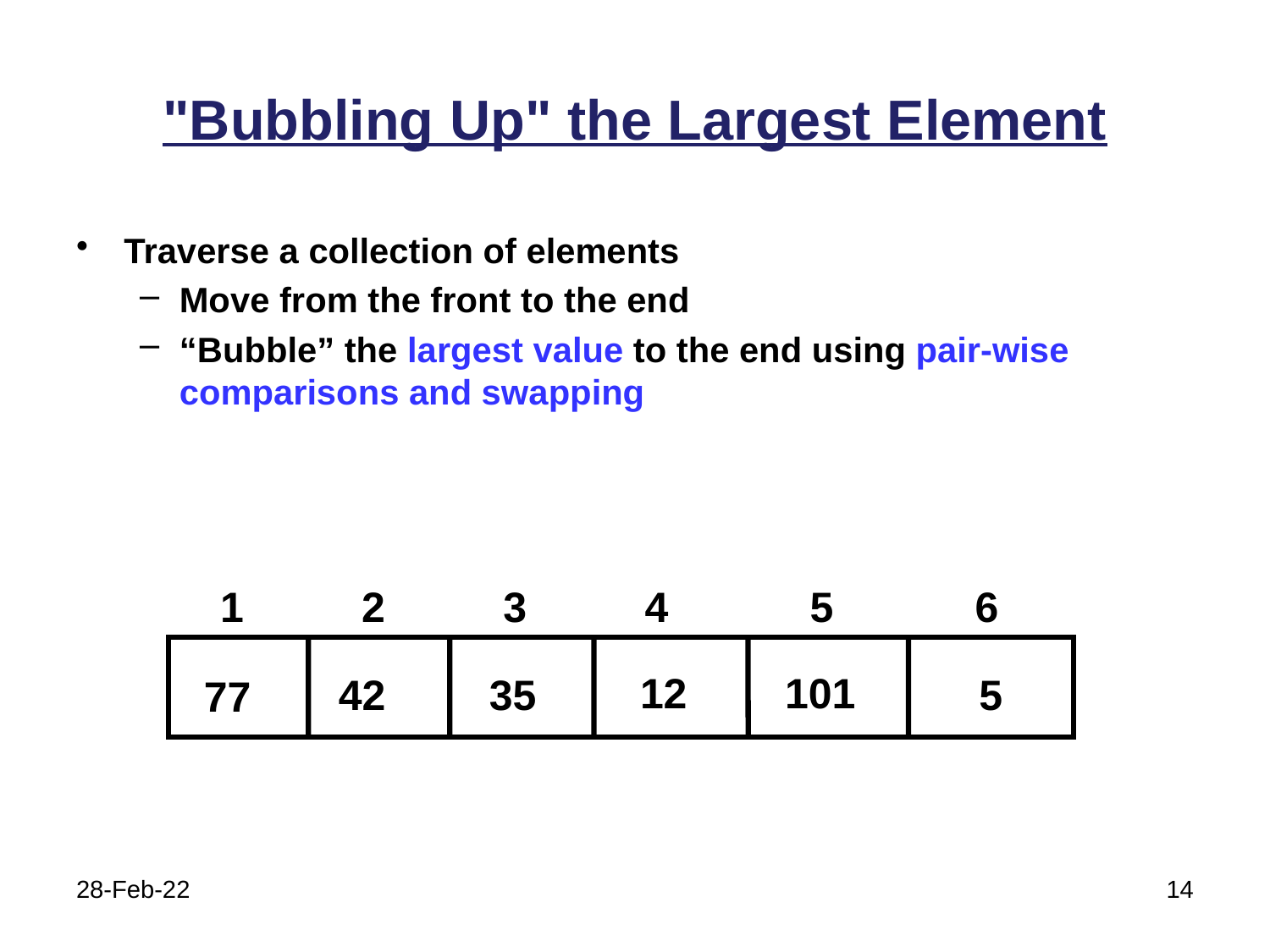

# "Bubbling Up" the Largest Element
Traverse a collection of elements
Move from the front to the end
“Bubble” the largest value to the end using pair-wise comparisons and swapping
1          2          3          4            5            6

101
12
42
35
5
77
28-Feb-22
14